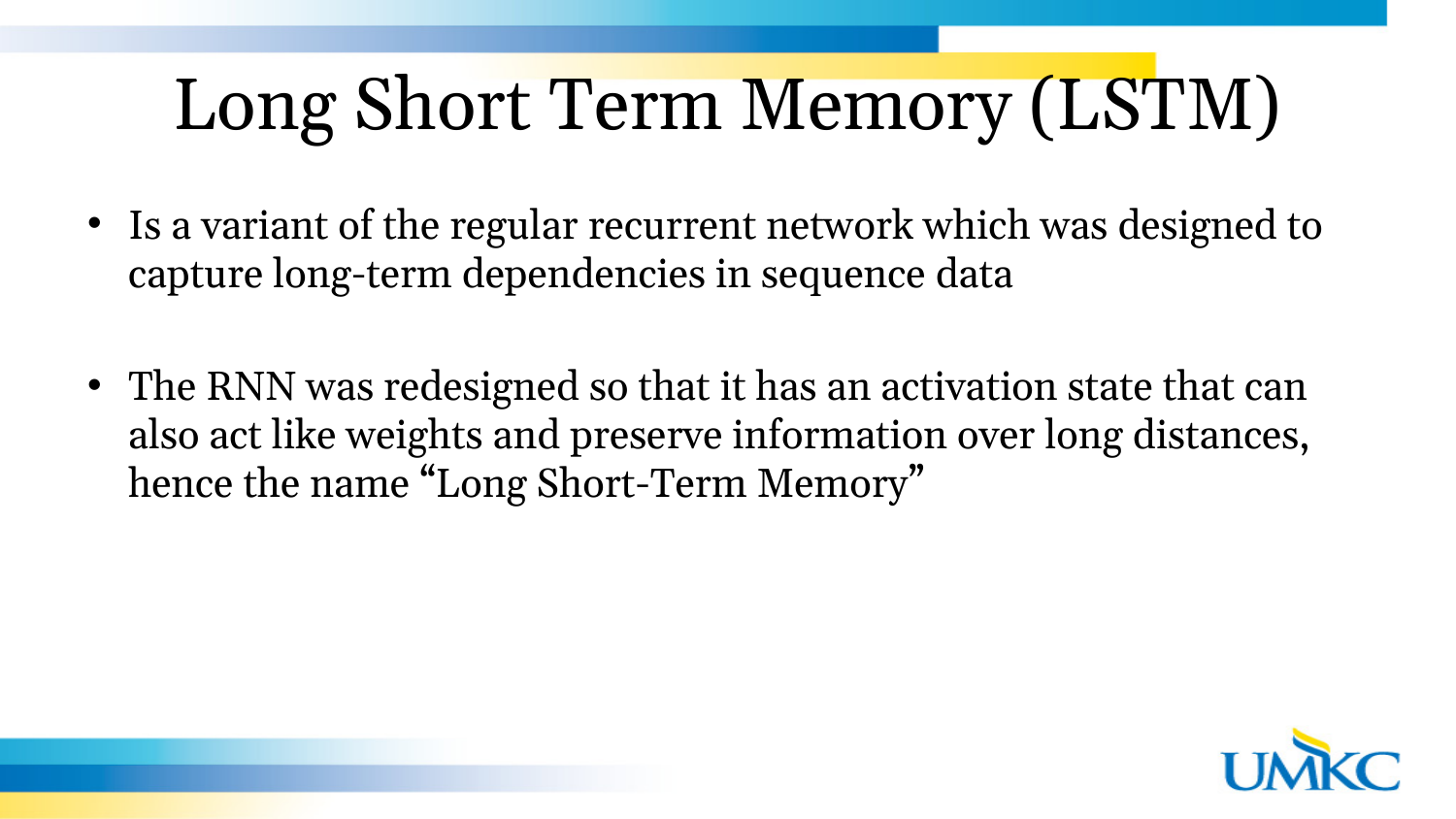

# Long Short Term Memory (LSTM)
Is a variant of the regular recurrent network which was designed to capture long-term dependencies in sequence data

The RNN was redesigned so that it has an activation state that can also act like weights and preserve information over long distances, hence the name “Long Short-Term Memory”